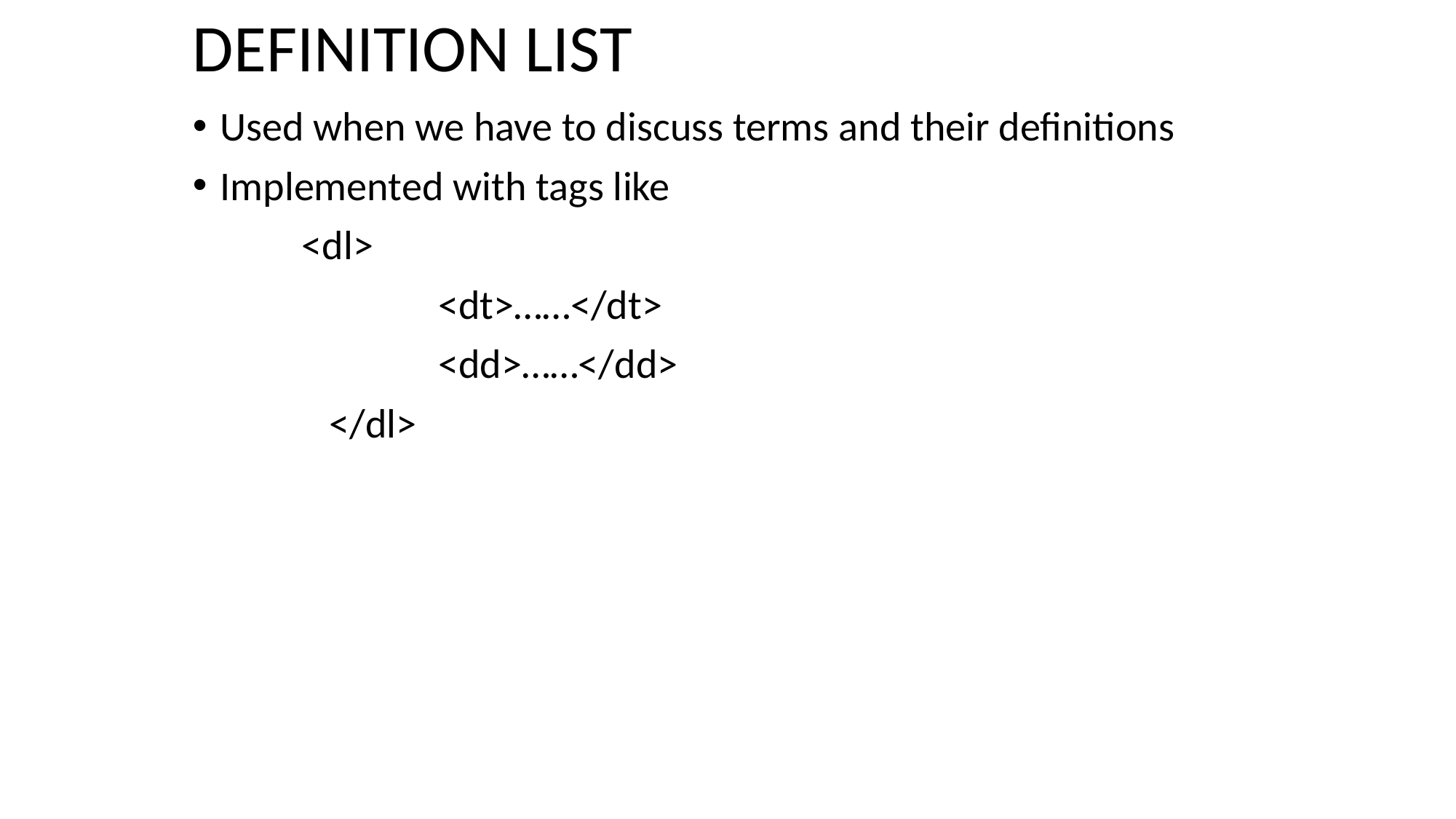

# DEFINITION LIST
Used when we have to discuss terms and their definitions
Implemented with tags like
	<dl>
			<dt>……</dt>
			<dd>……</dd>
		</dl>